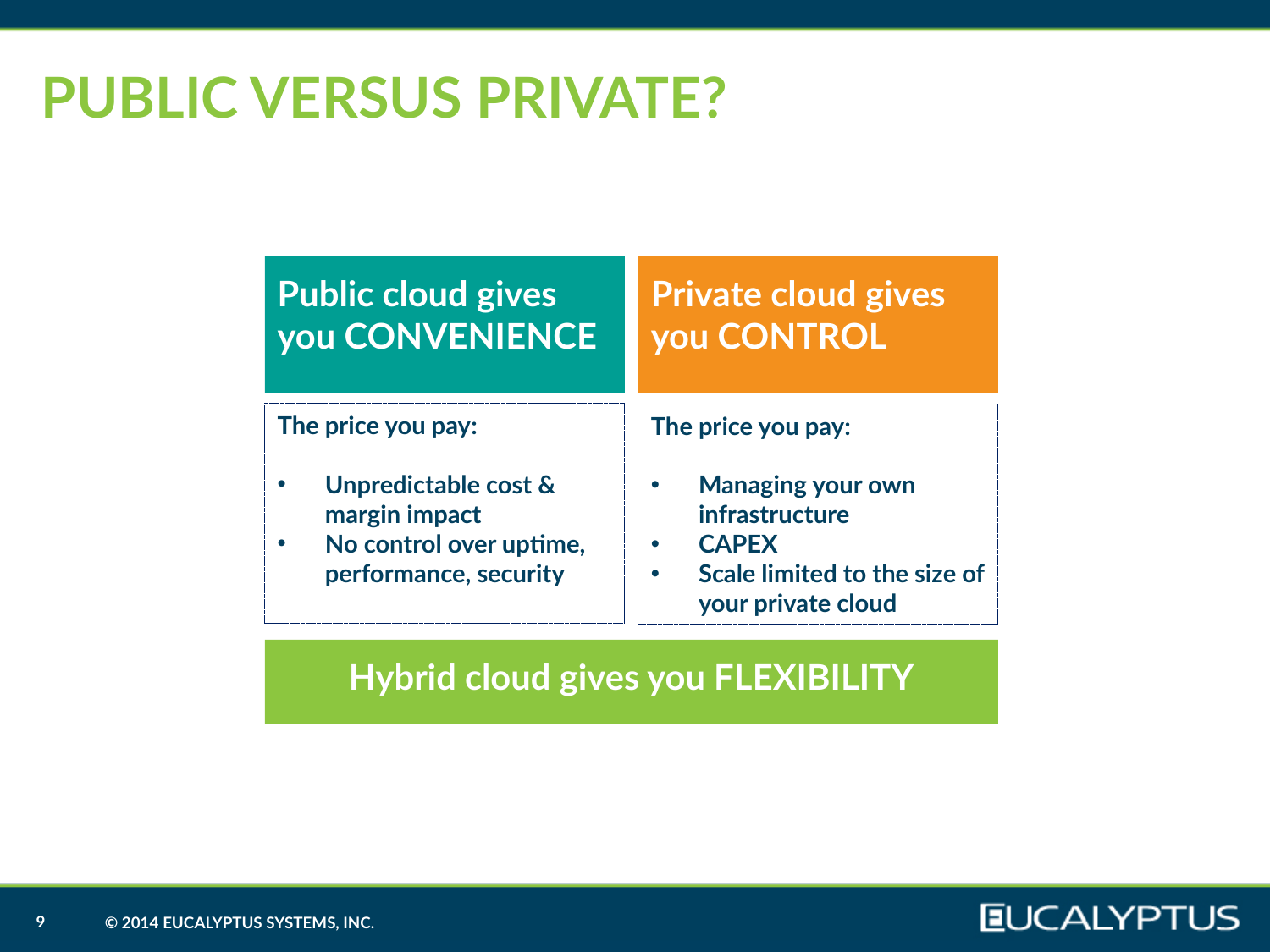

# Public versus private?
Public cloud gives you CONVENIENCE
Private cloud gives you CONTROL
The price you pay:

Unpredictable cost & margin impact
No control over uptime, performance, security

The price you pay:

Managing your own infrastructure
CAPEX
Scale limited to the size of your private cloud

Hybrid cloud gives you FLEXIBILITY
9